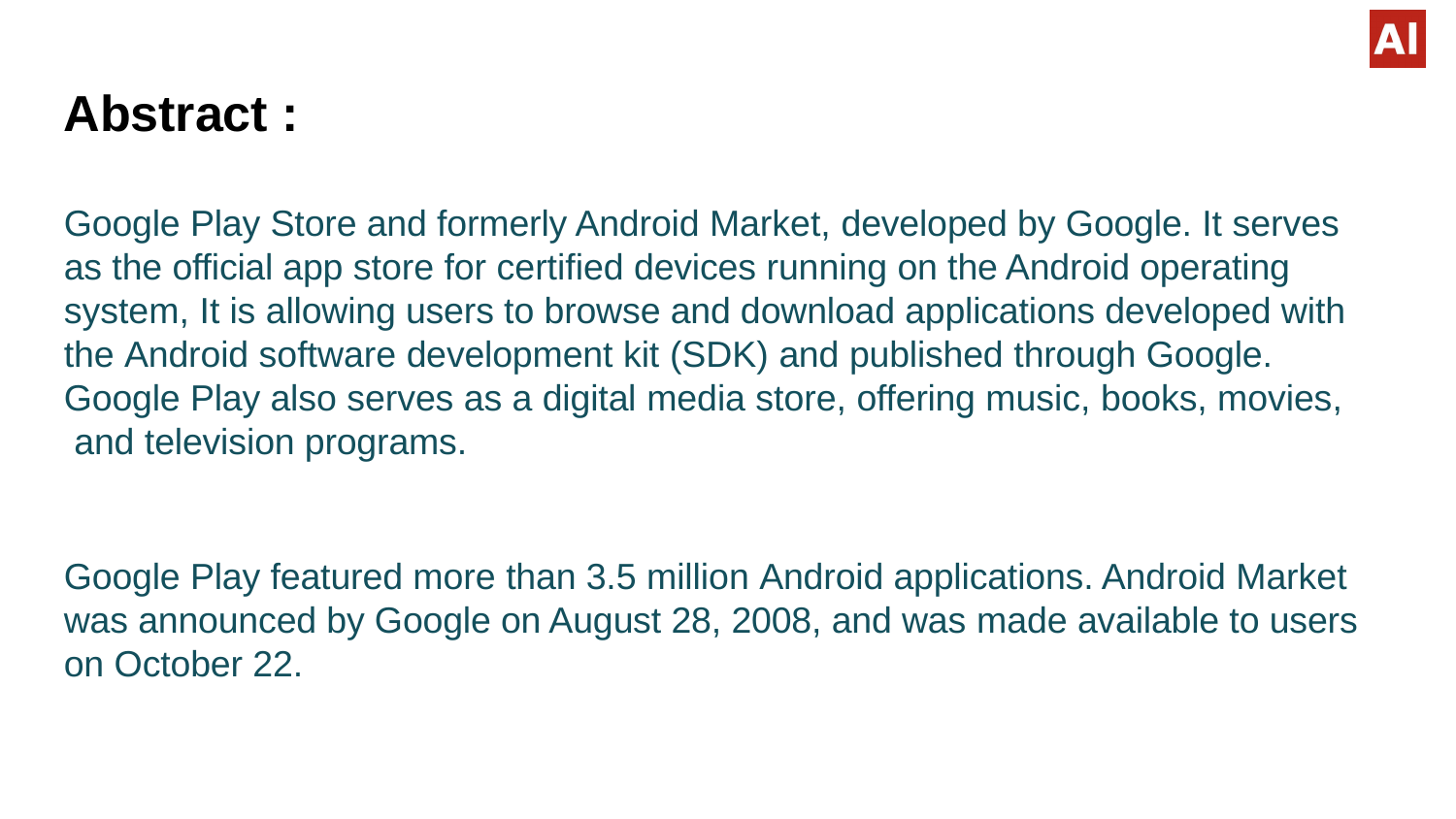

# Abstract :
Google Play Store and formerly Android Market, developed by Google. It serves  as the official app store for certified devices running on the Android operating  system, It is allowing users to browse and download applications developed with  the Android software development kit (SDK) and published through Google.
Google Play also serves as a digital media store, offering music, books, movies,  and television programs.

Google Play featured more than 3.5 million Android applications. Android Market  was announced by Google on August 28, 2008, and was made available to users  on October 22.